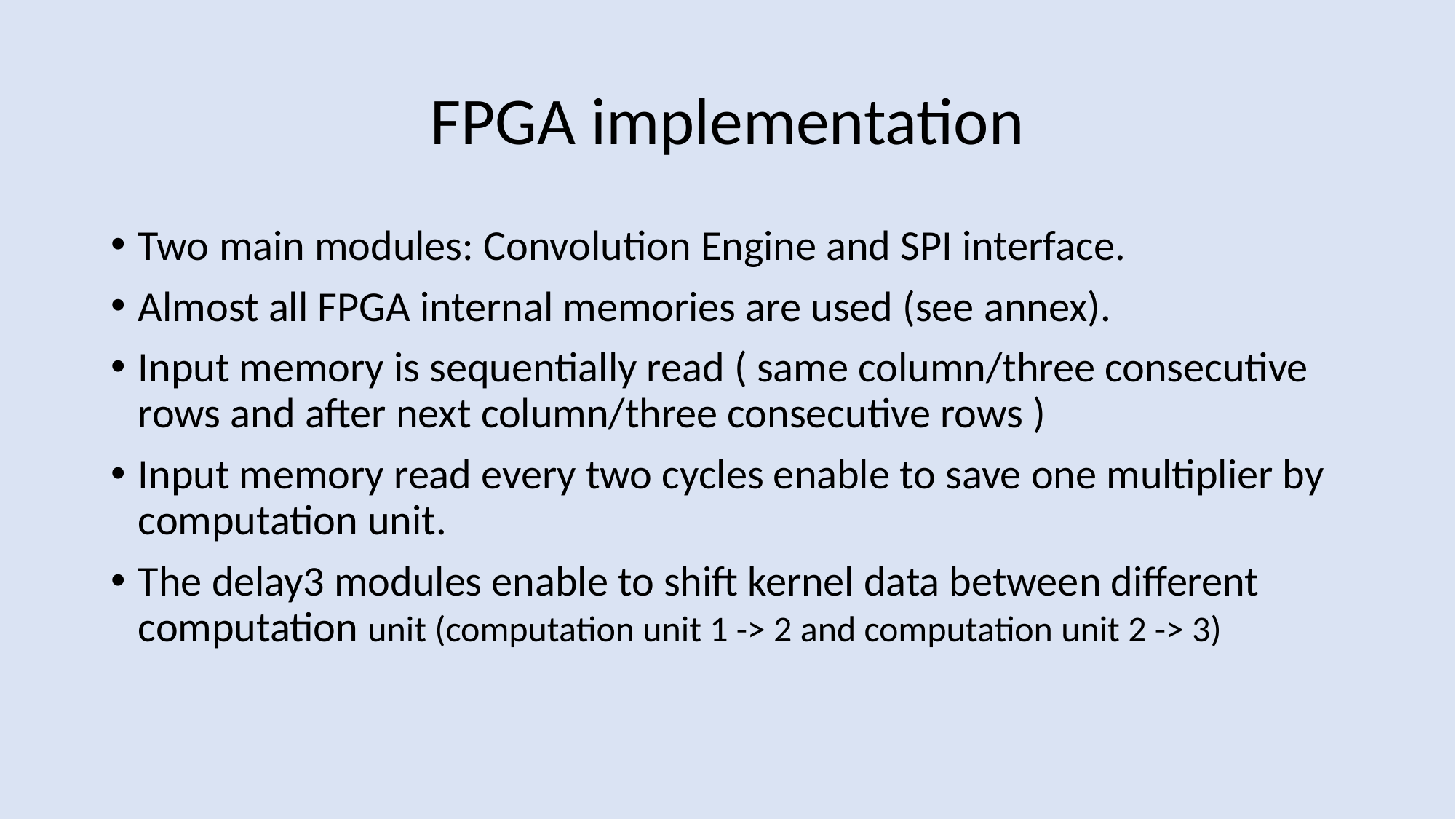

# FPGA implementation
Two main modules: Convolution Engine and SPI interface.
Almost all FPGA internal memories are used (see annex).
Input memory is sequentially read ( same column/three consecutive rows and after next column/three consecutive rows )
Input memory read every two cycles enable to save one multiplier by computation unit.
The delay3 modules enable to shift kernel data between different computation unit (computation unit 1 -> 2 and computation unit 2 -> 3)